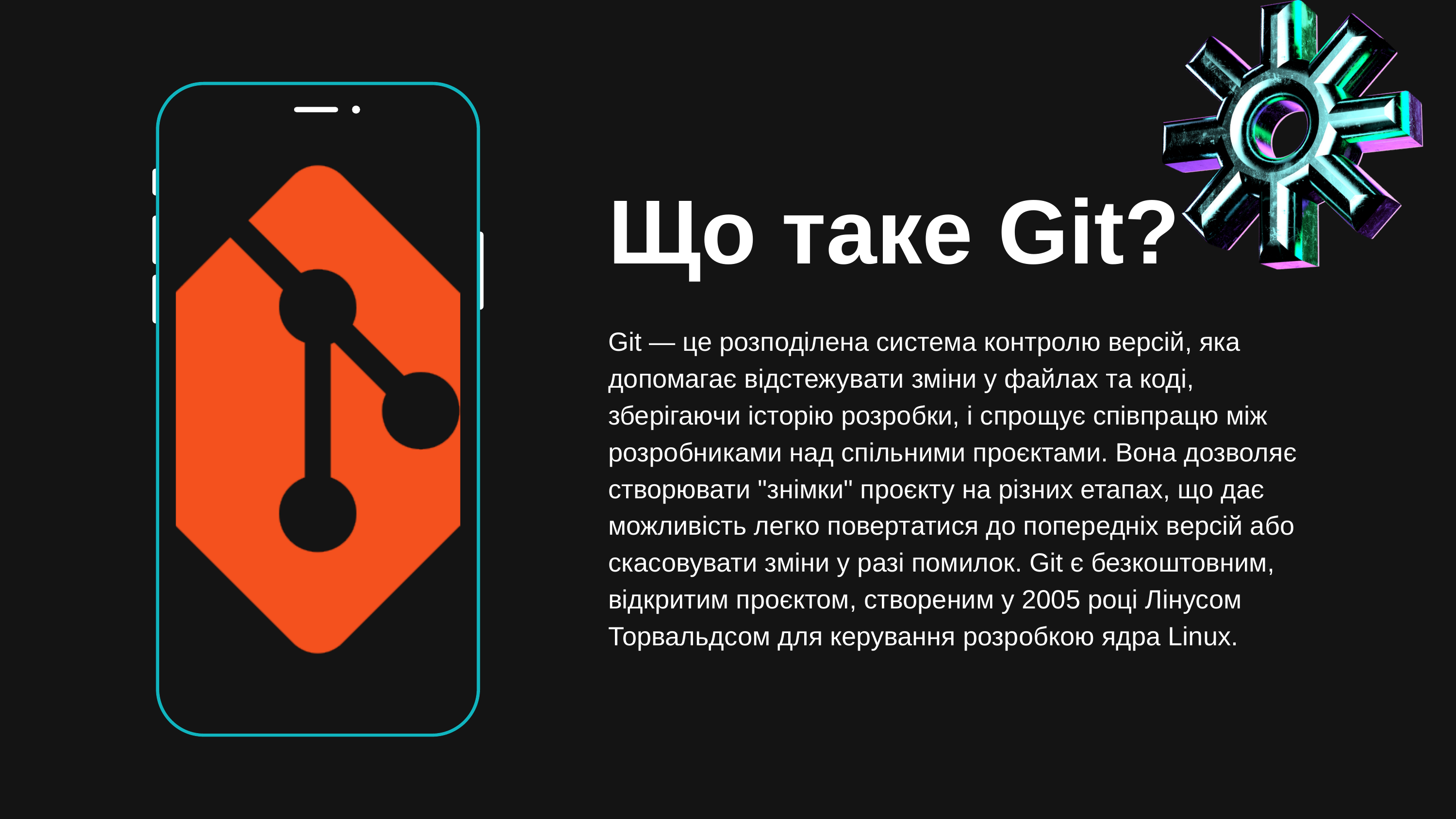

Що таке Git?
Git — це розподілена система контролю версій, яка допомагає відстежувати зміни у файлах та коді, зберігаючи історію розробки, і спрощує співпрацю між розробниками над спільними проєктами. Вона дозволяє створювати "знімки" проєкту на різних етапах, що дає можливість легко повертатися до попередніх версій або скасовувати зміни у разі помилок. Git є безкоштовним, відкритим проєктом, створеним у 2005 році Лінусом Торвальдсом для керування розробкою ядра Linux.